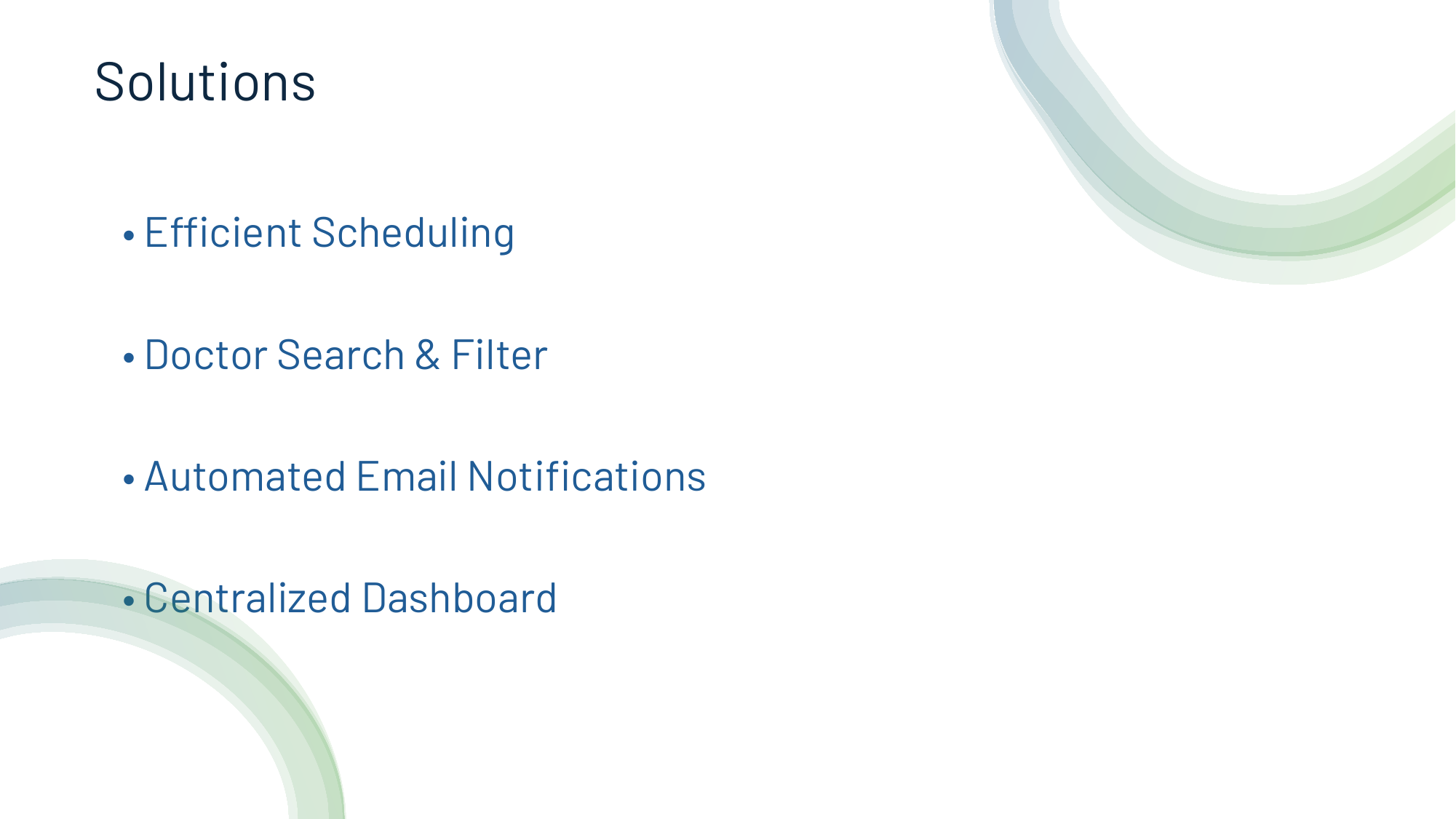

# Solutions

• Efficient Scheduling

• Doctor Search & Filter

• Automated Email Notifications

• Centralized Dashboard